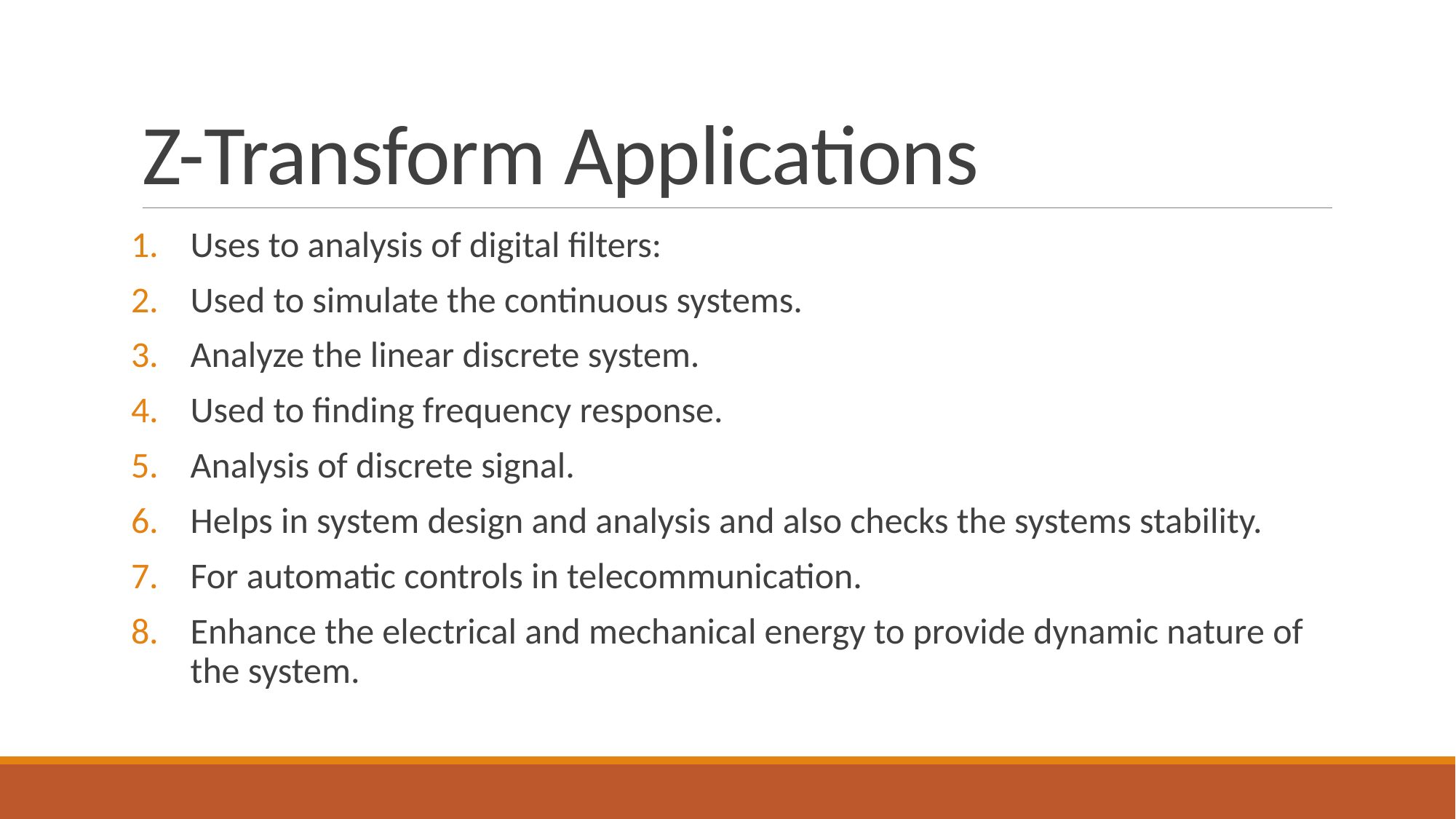

# Z-Transform Applications
Uses to analysis of digital filters:
Used to simulate the continuous systems.
Analyze the linear discrete system.
Used to finding frequency response.
Analysis of discrete signal.
Helps in system design and analysis and also checks the systems stability.
For automatic controls in telecommunication.
Enhance the electrical and mechanical energy to provide dynamic nature of the system.